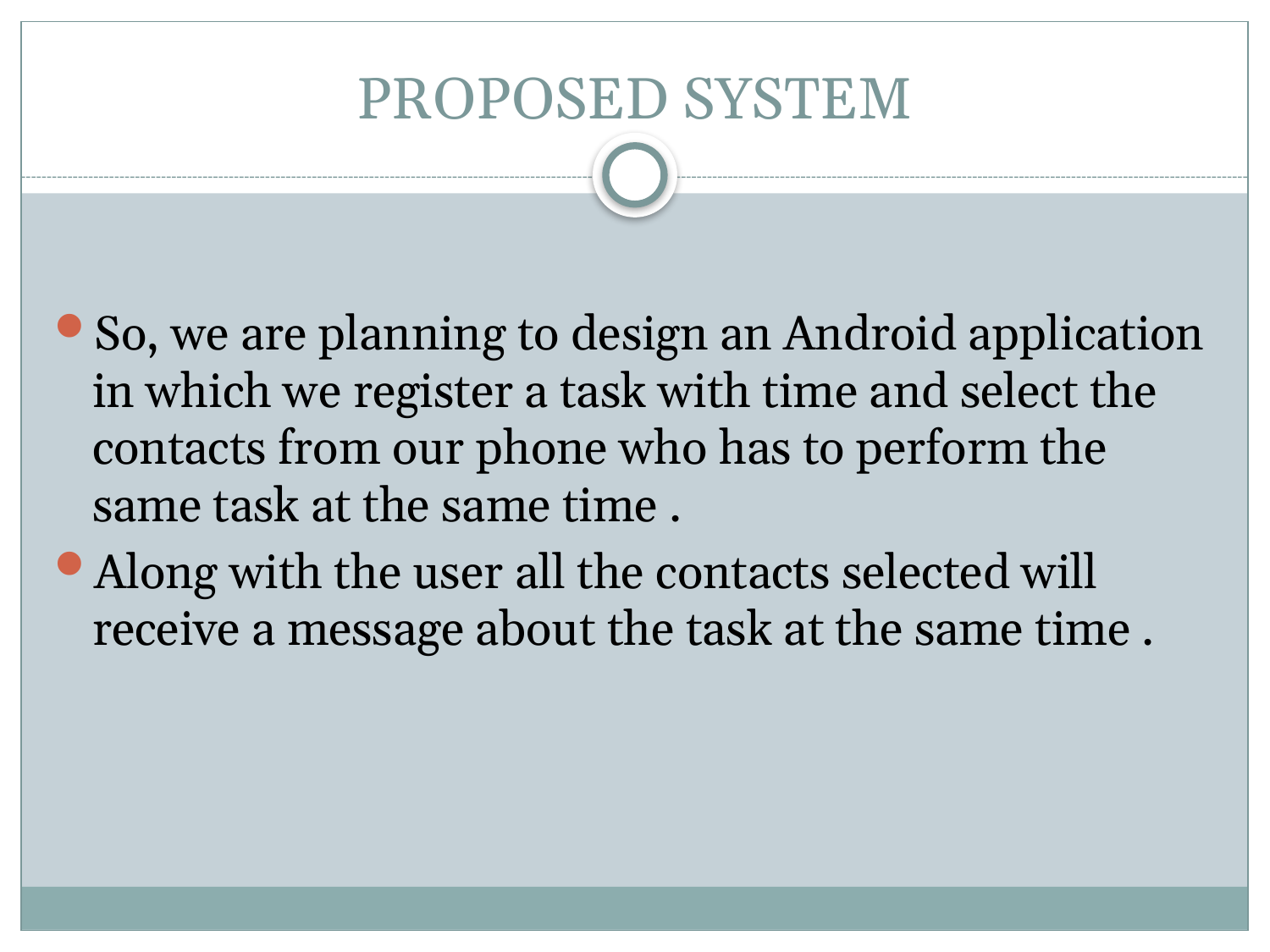

# PROPOSED SYSTEM
So, we are planning to design an Android application in which we register a task with time and select the contacts from our phone who has to perform the same task at the same time .
Along with the user all the contacts selected will receive a message about the task at the same time .